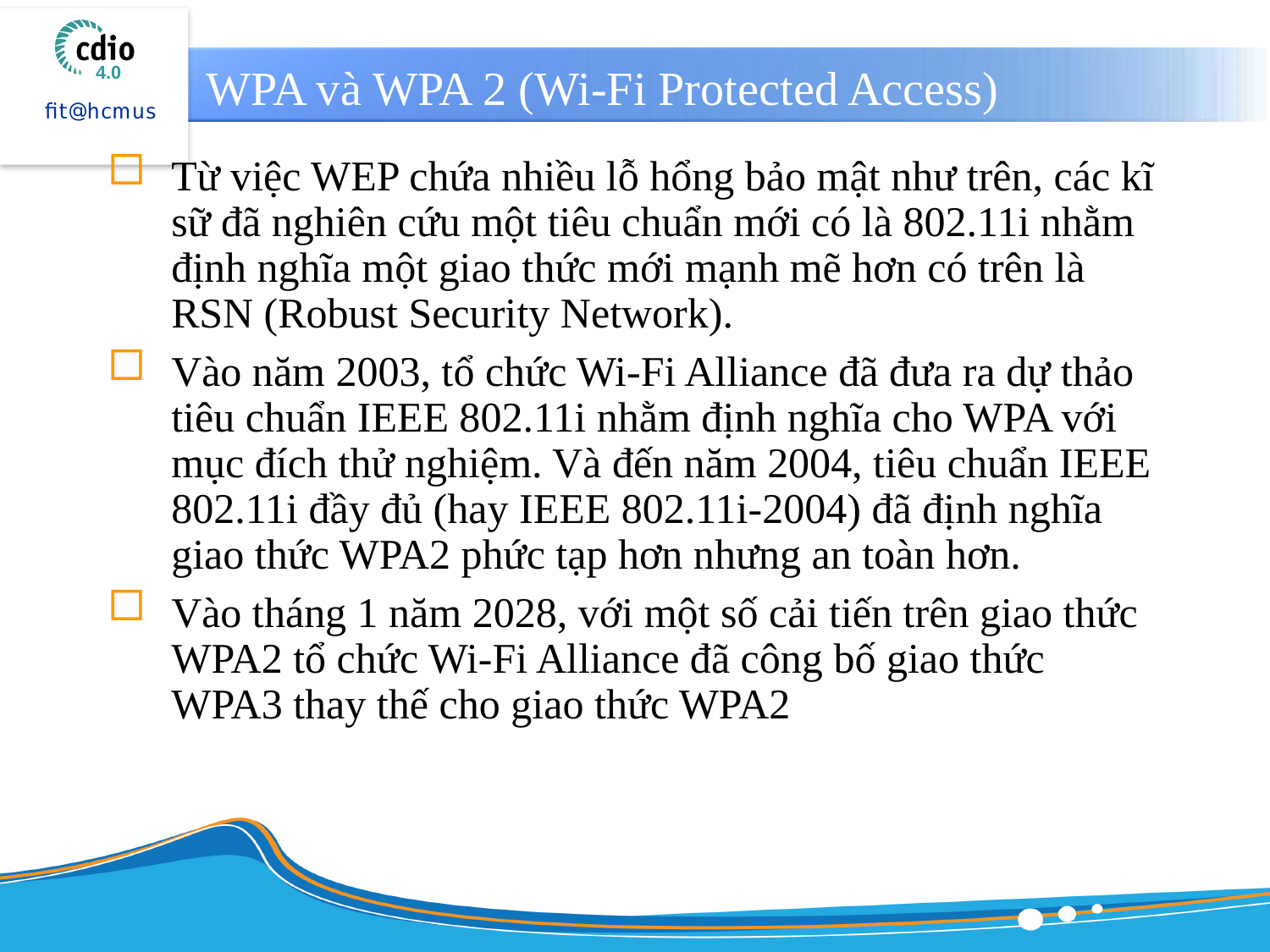

# WPA và WPA 2 (Wi-Fi Protected Access)
Từ việc WEP chứa nhiều lỗ hổng bảo mật như trên, các kĩ sữ đã nghiên cứu một tiêu chuẩn mới có là 802.11i nhằm định nghĩa một giao thức mới mạnh mẽ hơn có trên là RSN (Robust Security Network).
Vào năm 2003, tổ chức Wi-Fi Alliance đã đưa ra dự thảo tiêu chuẩn IEEE 802.11i nhằm định nghĩa cho WPA với mục đích thử nghiệm. Và đến năm 2004, tiêu chuẩn IEEE 802.11i đầy đủ (hay IEEE 802.11i-2004) đã định nghĩa giao thức WPA2 phức tạp hơn nhưng an toàn hơn.
Vào tháng 1 năm 2028, với một số cải tiến trên giao thức WPA2 tổ chức Wi-Fi Alliance đã công bố giao thức WPA3 thay thế cho giao thức WPA2